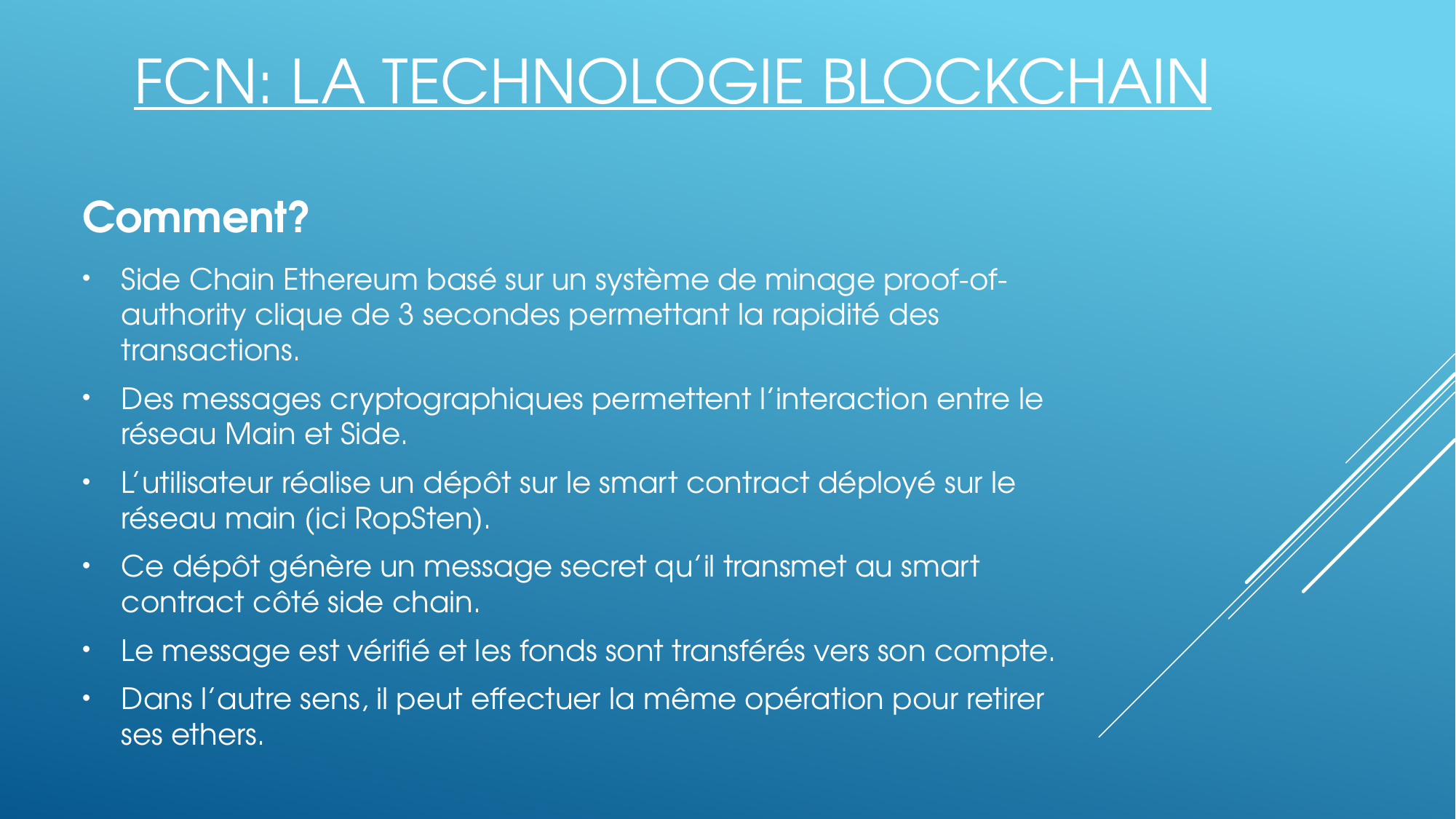

# FCN: La technologie blockchain

Comment?
Side Chain Ethereum basé sur un système de minage proof-of-authority clique de 3 secondes permettant la rapidité des transactions.
Des messages cryptographiques permettent l’interaction entre le réseau Main et Side.
L’utilisateur réalise un dépôt sur le smart contract déployé sur le réseau main (ici RopSten).
Ce dépôt génère un message secret qu’il transmet au smart contract côté side chain.
Le message est vérifié et les fonds sont transférés vers son compte.
Dans l’autre sens, il peut effectuer la même opération pour retirer ses ethers.